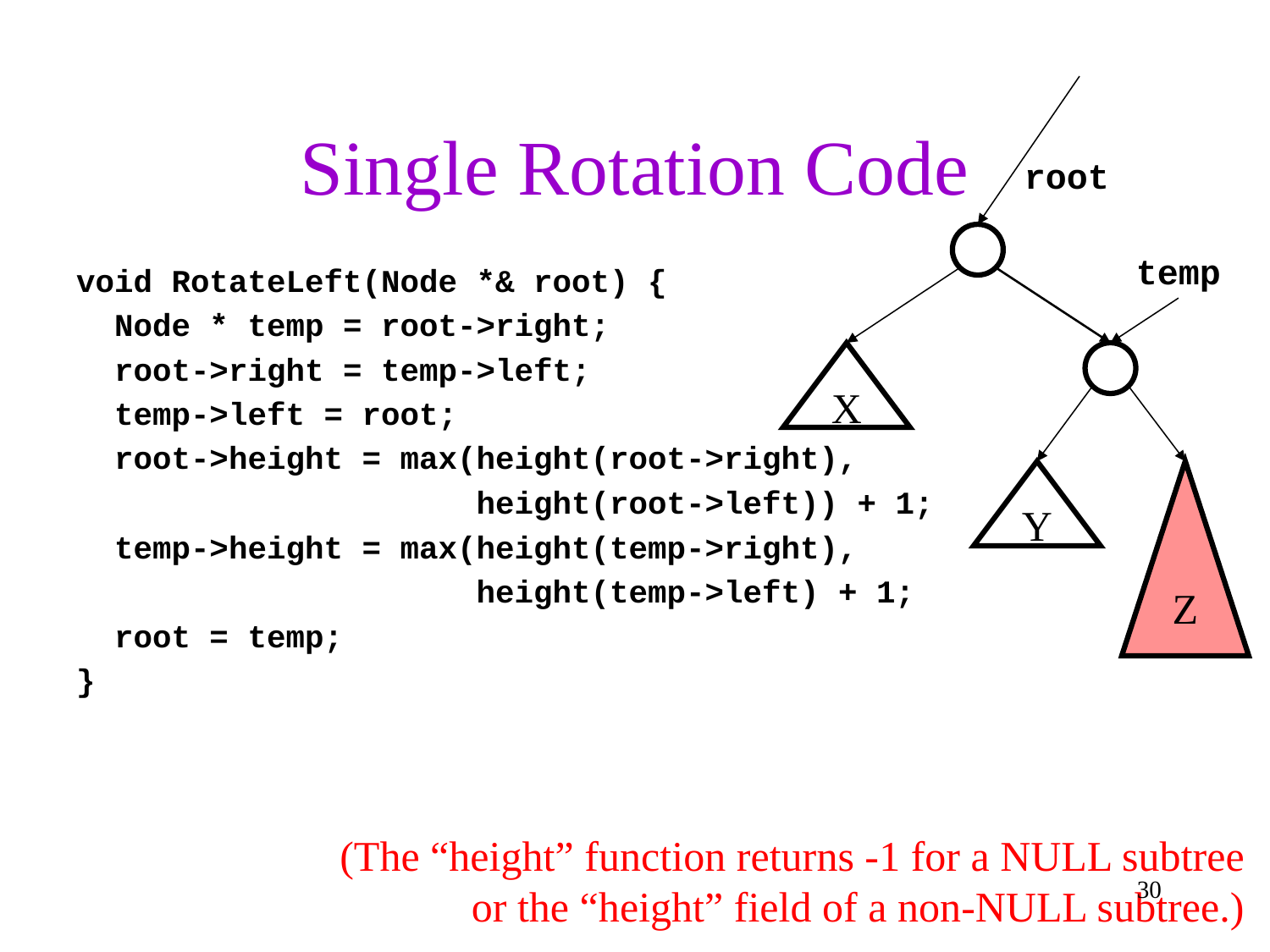

# Single Rotation Code
root

X

Y
Z
temp
void RotateLeft(Node *& root) {
  Node * temp = root->right;
  root->right = temp->left;
  temp->left = root;
  root->height = max(height(root->right),
                     height(root->left)) + 1;
  temp->height = max(height(temp->right),
                     height(temp->left) + 1;
  root = temp;
}
(The “height” function returns -1 for a NULL subtree
or the “height” field of a non-NULL subtree.)
30